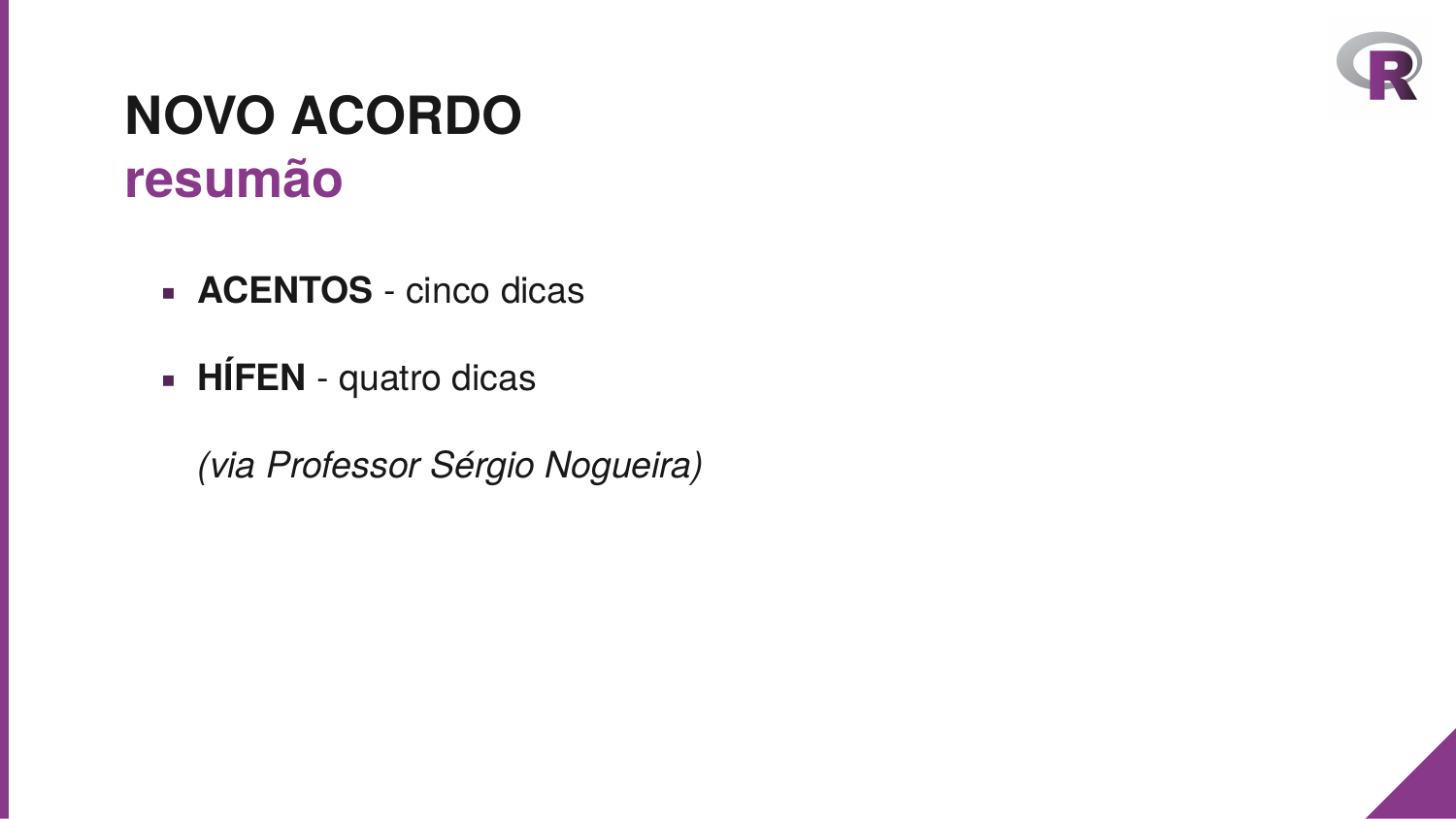

# NOVO ACORDO
resumão

ACENTOS - cinco dicas

HÍFEN - quatro dicas

(via Professor Sérgio Nogueira)